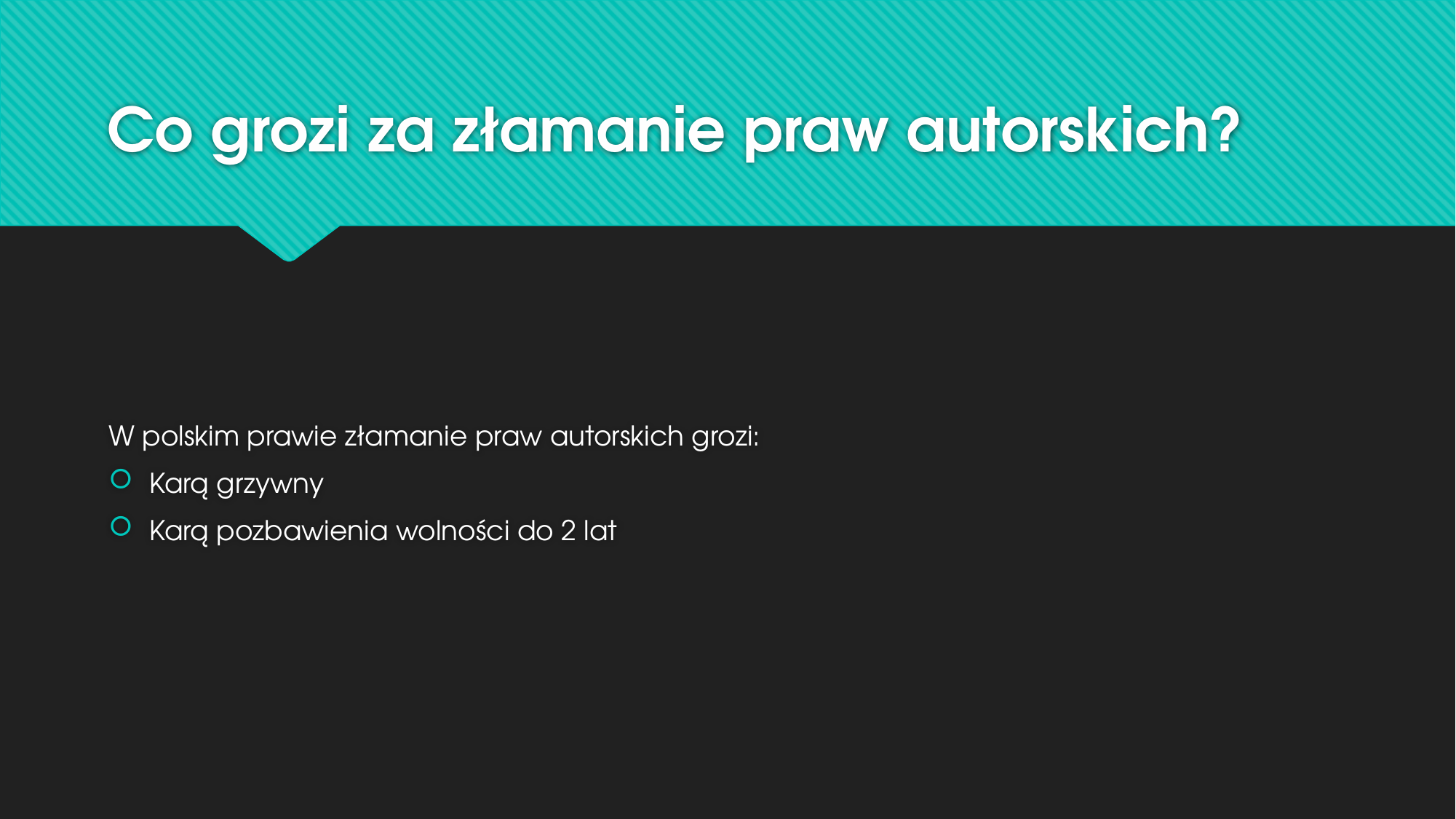

# Co grozi za złamanie praw autorskich?
W polskim prawie złamanie praw autorskich grozi:
Karą grzywny
Karą pozbawienia wolności do 2 lat